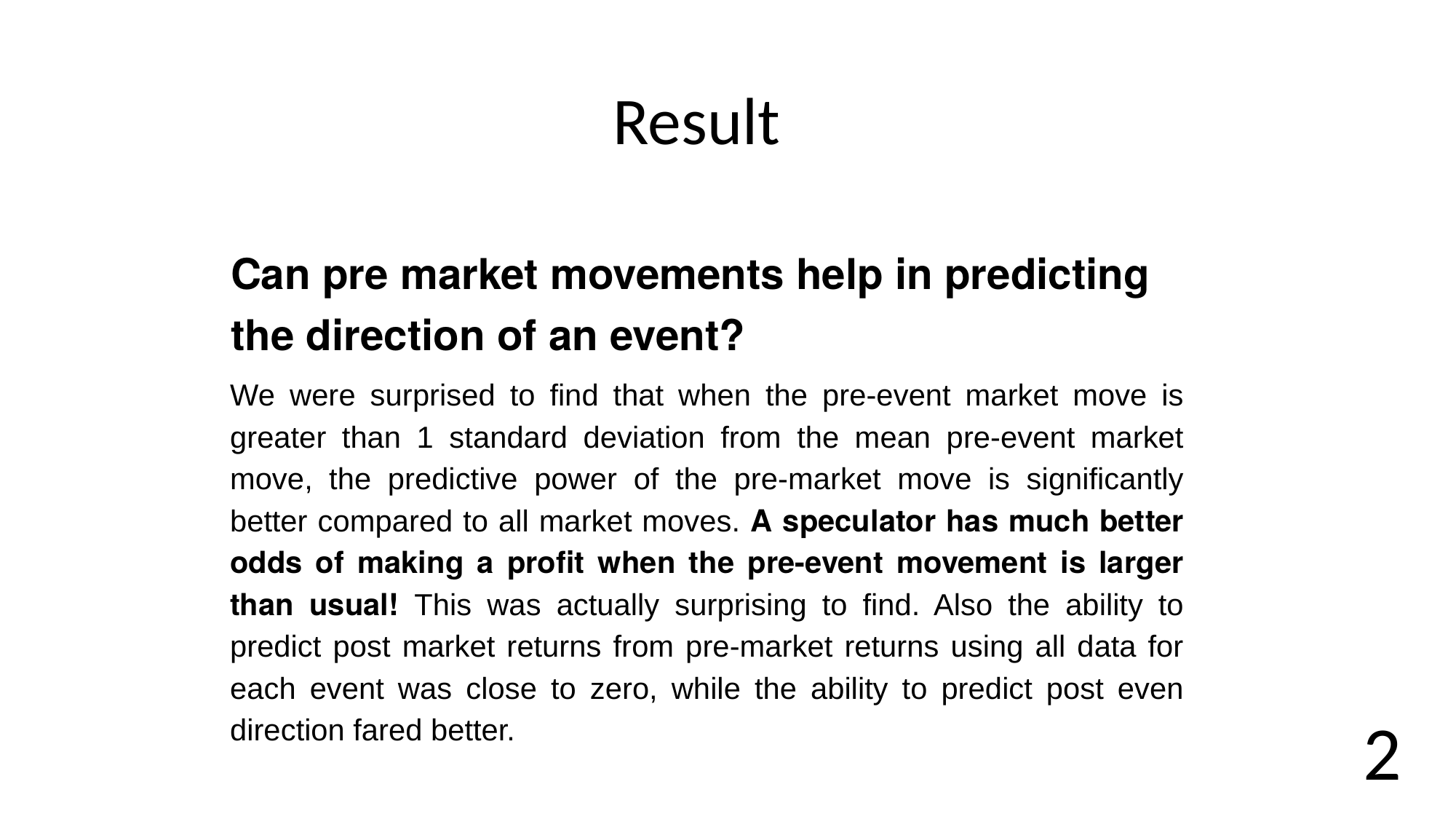

Result
Can pre market movements help in predicting
the direction of an event?
We were surprised to find that when the pre-event market move is greater than 1 standard deviation from the mean pre-event market move, the predictive power of the pre-market move is significantly better compared to all market moves. A speculator has much better odds of making a profit when the pre-event movement is larger than usual! This was actually surprising to find. Also the ability to predict post market returns from pre-market returns using all data for each event was close to zero, while the ability to predict post even direction fared better.
2